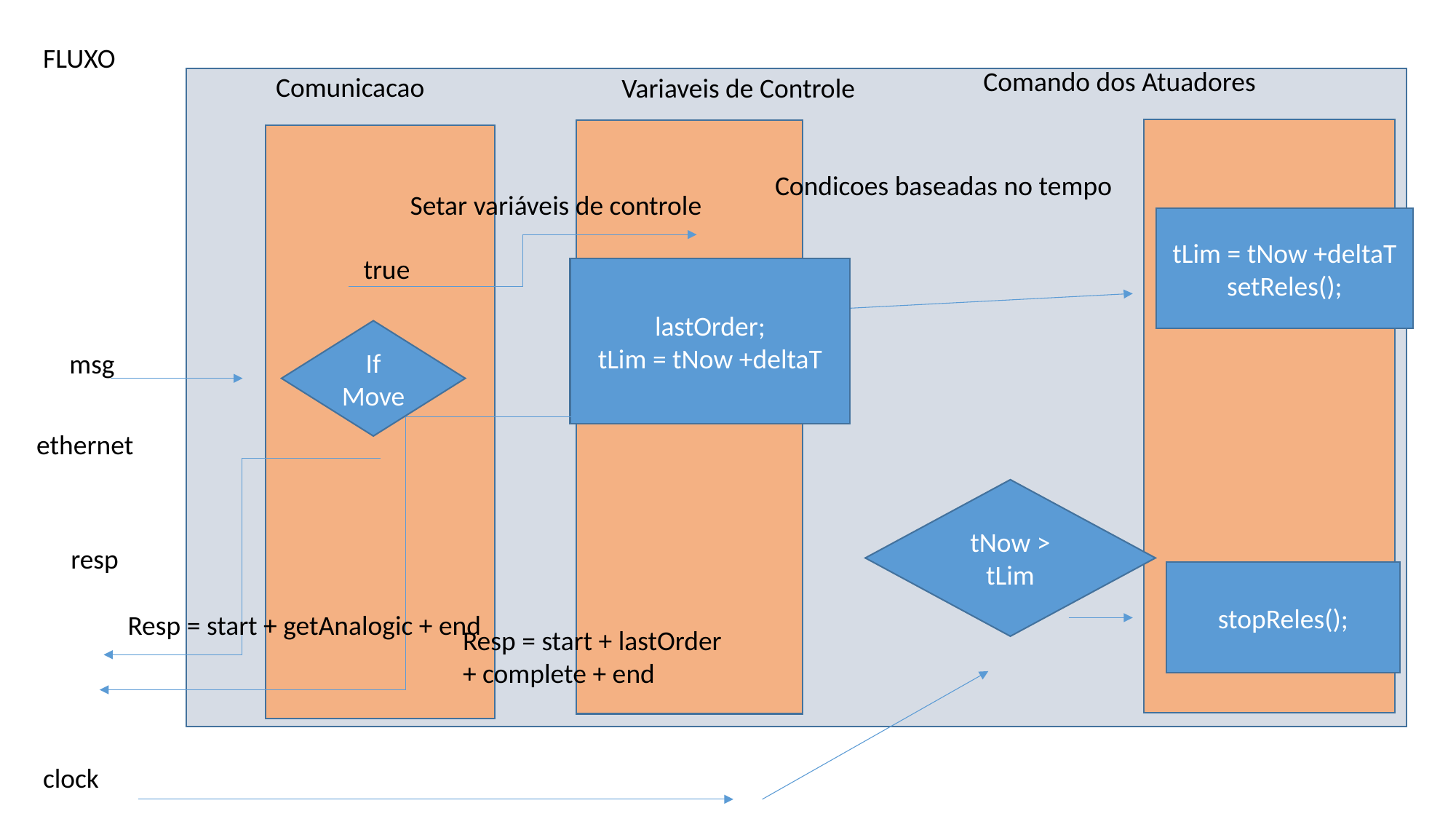

FLUXO
Comando dos Atuadores
Comunicacao
Variaveis de Controle

Condicoes baseadas no tempo
Setar variáveis de controle
tLim = tNow +deltaT
setReles();
true
lastOrder;
tLim = tNow +deltaT
If Move
msg
ethernet
tNow > tLim
resp
stopReles();
Resp = start + getAnalogic + end
Resp = start + lastOrder + complete + end
clock